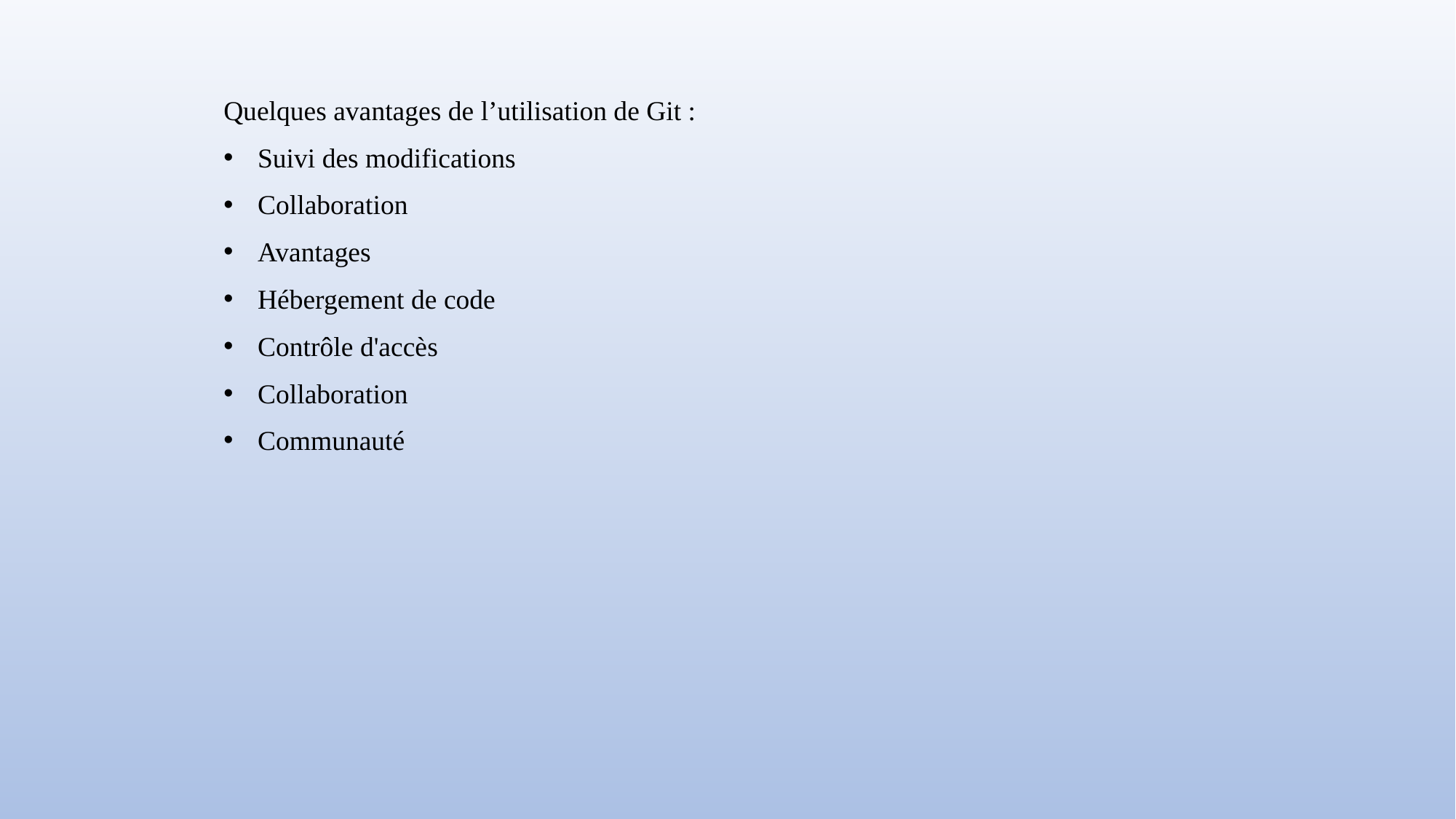

Quelques avantages de l’utilisation de Git :
Suivi des modifications
Collaboration
Avantages
Hébergement de code
Contrôle d'accès
Collaboration
Communauté